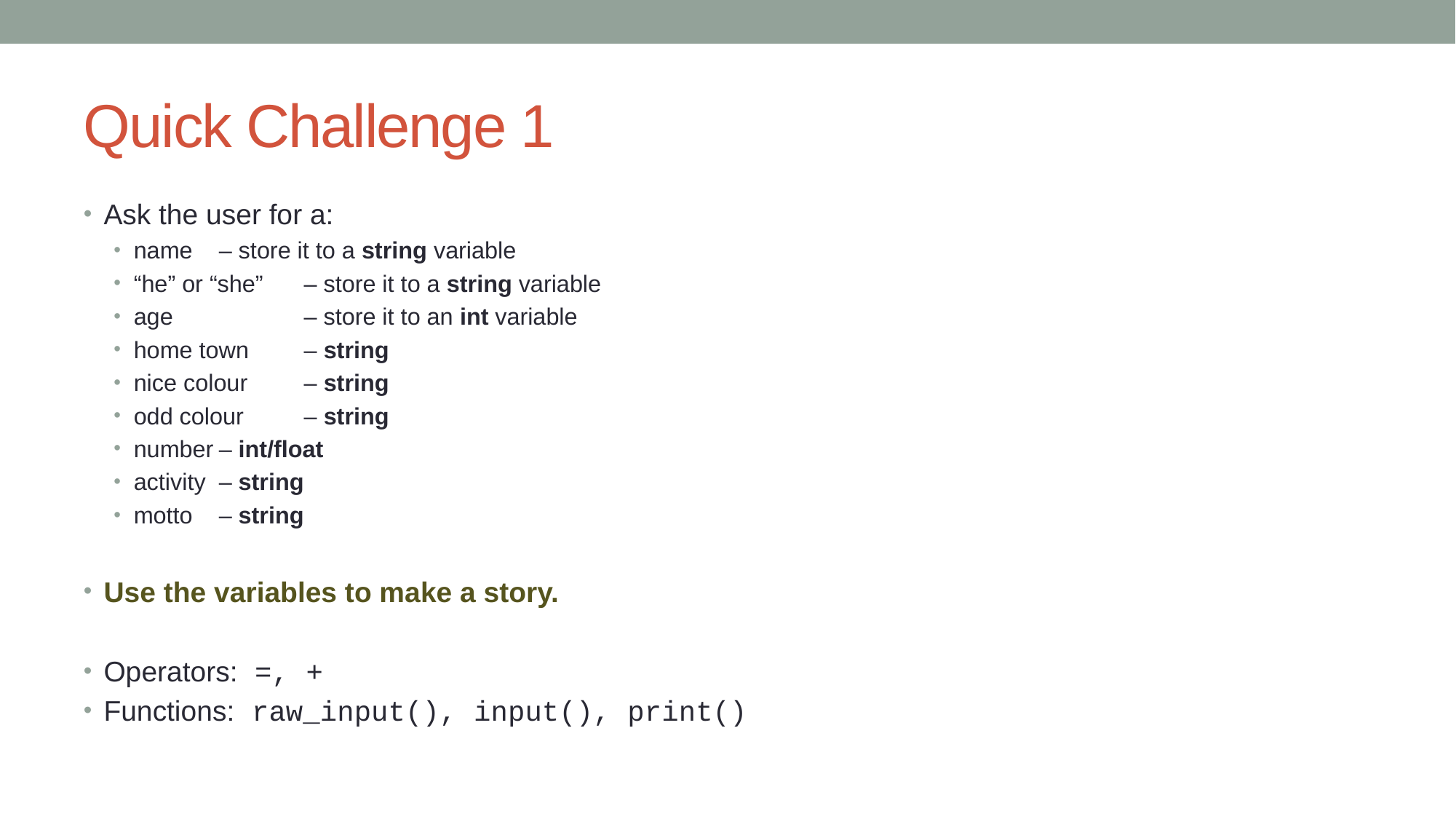

# Quick Challenge 1
Ask the user for a:
name	– store it to a string variable
“he” or “she”	– store it to a string variable
age	 	– store it to an int variable
home town	– string
nice colour	– string
odd colour	– string
number	– int/float
activity	– string
motto	– string

Use the variables to make a story.

Operators: =, +
Functions: raw_input(), input(), print()